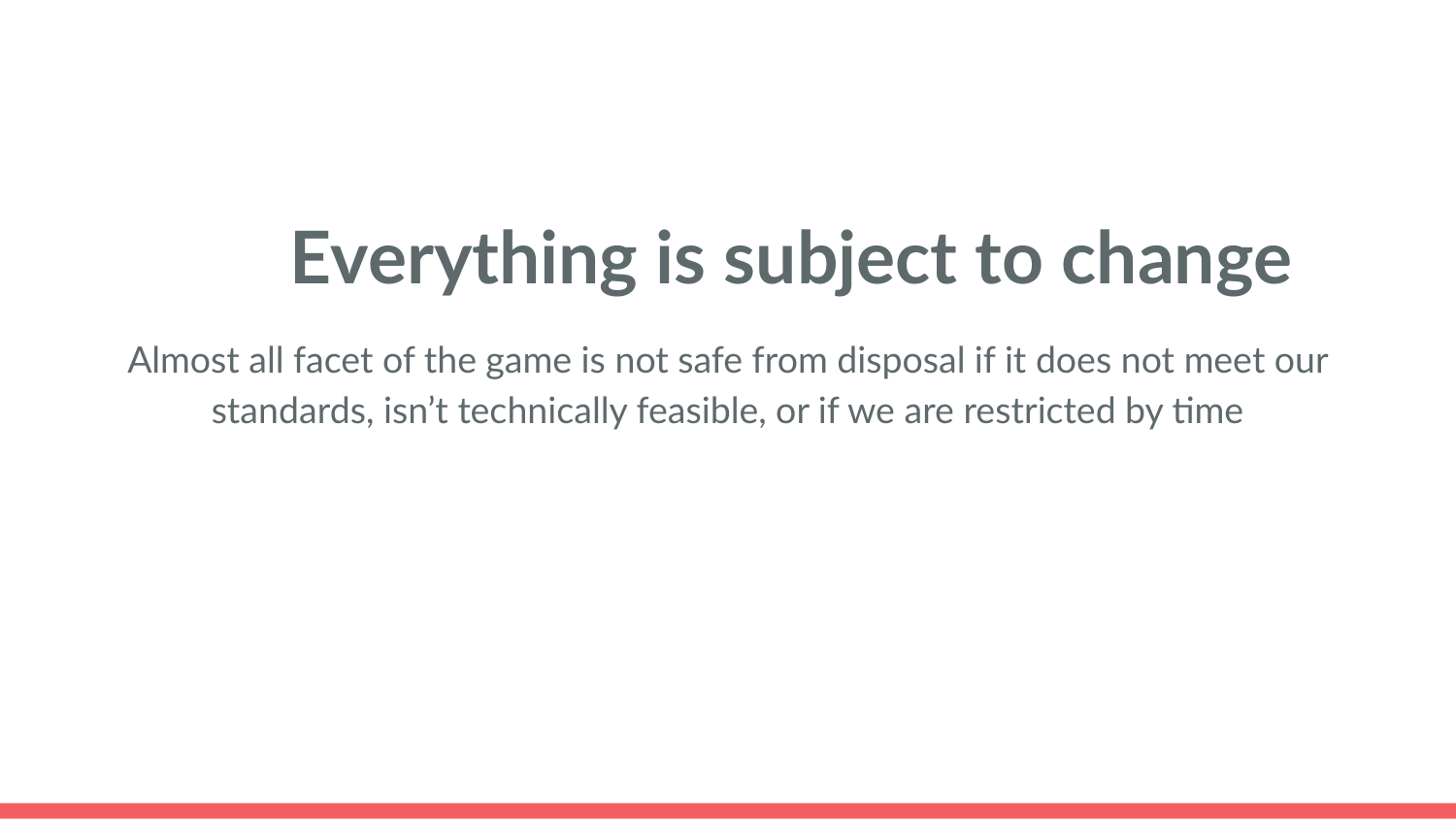

#
	Everything is subject to change
Almost all facet of the game is not safe from disposal if it does not meet our standards, isn’t technically feasible, or if we are restricted by time